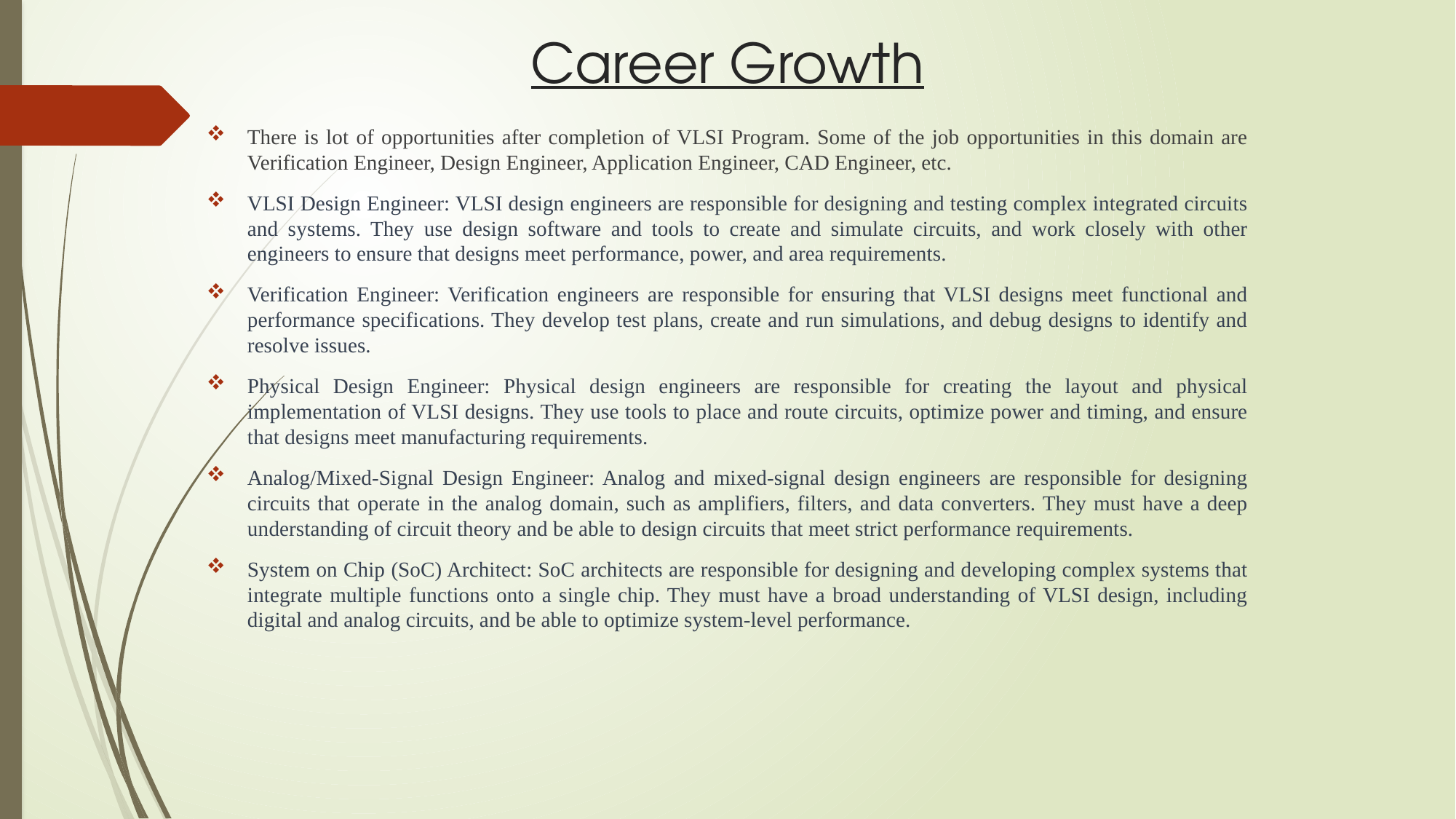

# Career Growth
There is lot of opportunities after completion of VLSI Program. Some of the job opportunities in this domain are Verification Engineer, Design Engineer, Application Engineer, CAD Engineer, etc.
VLSI Design Engineer: VLSI design engineers are responsible for designing and testing complex integrated circuits and systems. They use design software and tools to create and simulate circuits, and work closely with other engineers to ensure that designs meet performance, power, and area requirements.
Verification Engineer: Verification engineers are responsible for ensuring that VLSI designs meet functional and performance specifications. They develop test plans, create and run simulations, and debug designs to identify and resolve issues.
Physical Design Engineer: Physical design engineers are responsible for creating the layout and physical implementation of VLSI designs. They use tools to place and route circuits, optimize power and timing, and ensure that designs meet manufacturing requirements.
Analog/Mixed-Signal Design Engineer: Analog and mixed-signal design engineers are responsible for designing circuits that operate in the analog domain, such as amplifiers, filters, and data converters. They must have a deep understanding of circuit theory and be able to design circuits that meet strict performance requirements.
System on Chip (SoC) Architect: SoC architects are responsible for designing and developing complex systems that integrate multiple functions onto a single chip. They must have a broad understanding of VLSI design, including digital and analog circuits, and be able to optimize system-level performance.